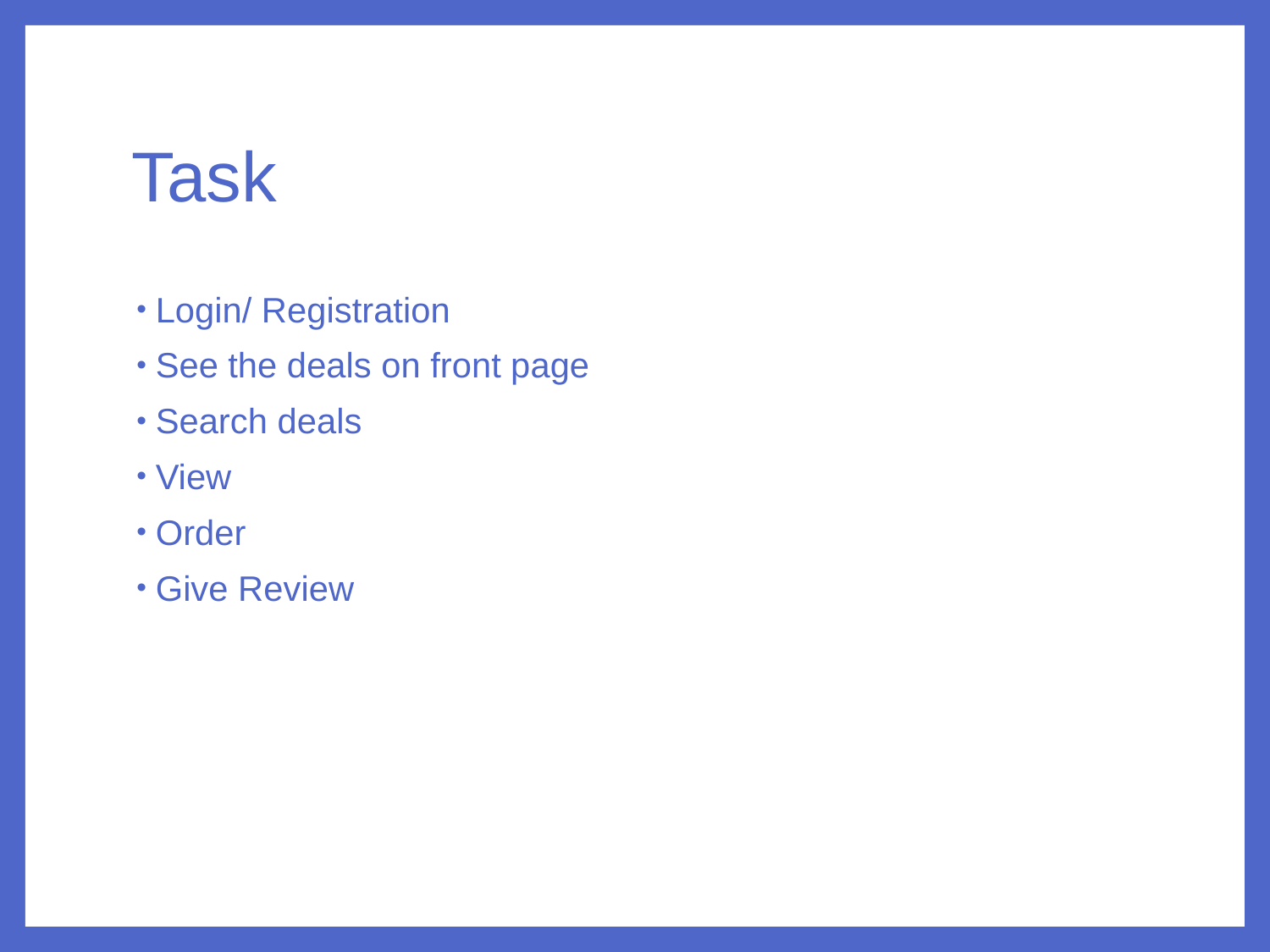

# Task
Login/ Registration
See the deals on front page
Search deals
View
Order
Give Review